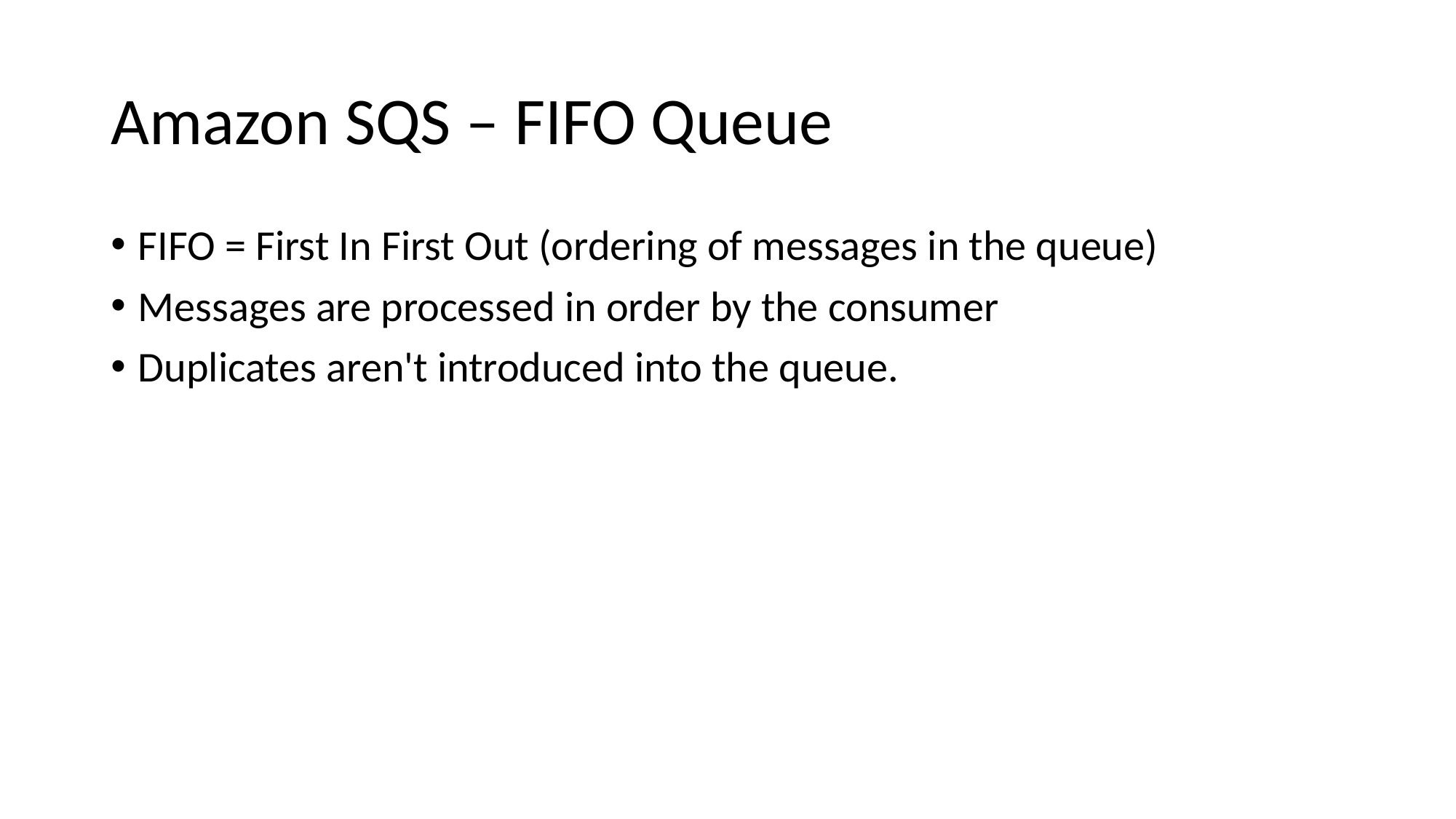

# Amazon SQS – FIFO Queue
FIFO = First In First Out (ordering of messages in the queue)
Messages are processed in order by the consumer
Duplicates aren't introduced into the queue.